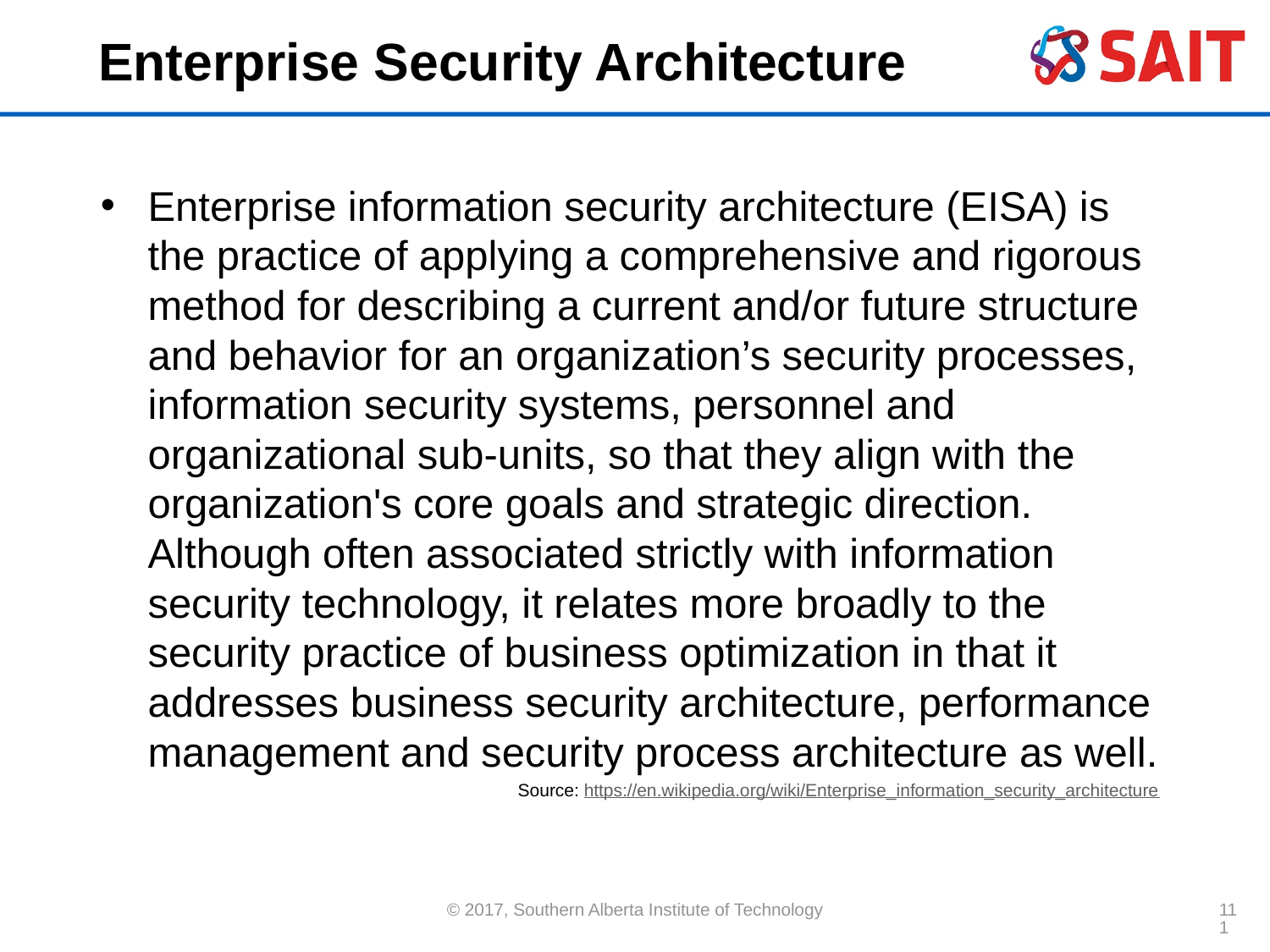

# Enterprise Security Architecture
Enterprise information security architecture (EISA) is the practice of applying a comprehensive and rigorous method for describing a current and/or future structure and behavior for an organization’s security processes, information security systems, personnel and organizational sub-units, so that they align with the organization's core goals and strategic direction. Although often associated strictly with information security technology, it relates more broadly to the security practice of business optimization in that it addresses business security architecture, performance management and security process architecture as well.
Source: https://en.wikipedia.org/wiki/Enterprise_information_security_architecture